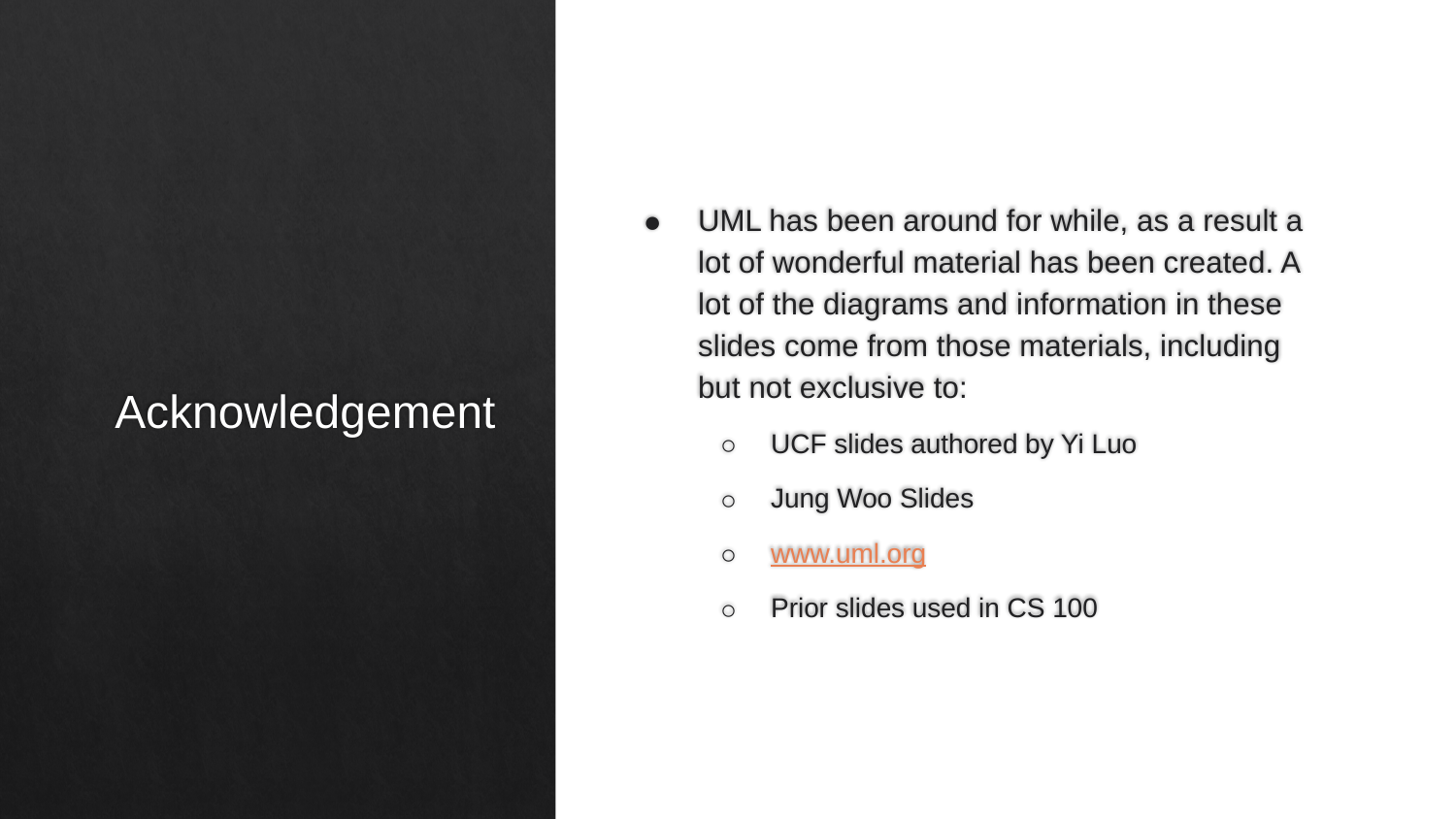

UML has been around for while, as a result a lot of wonderful material has been created. A lot of the diagrams and information in these slides come from those materials, including but not exclusive to:
UCF slides authored by Yi Luo
Jung Woo Slides
www.uml.org
Prior slides used in CS 100
# Acknowledgement